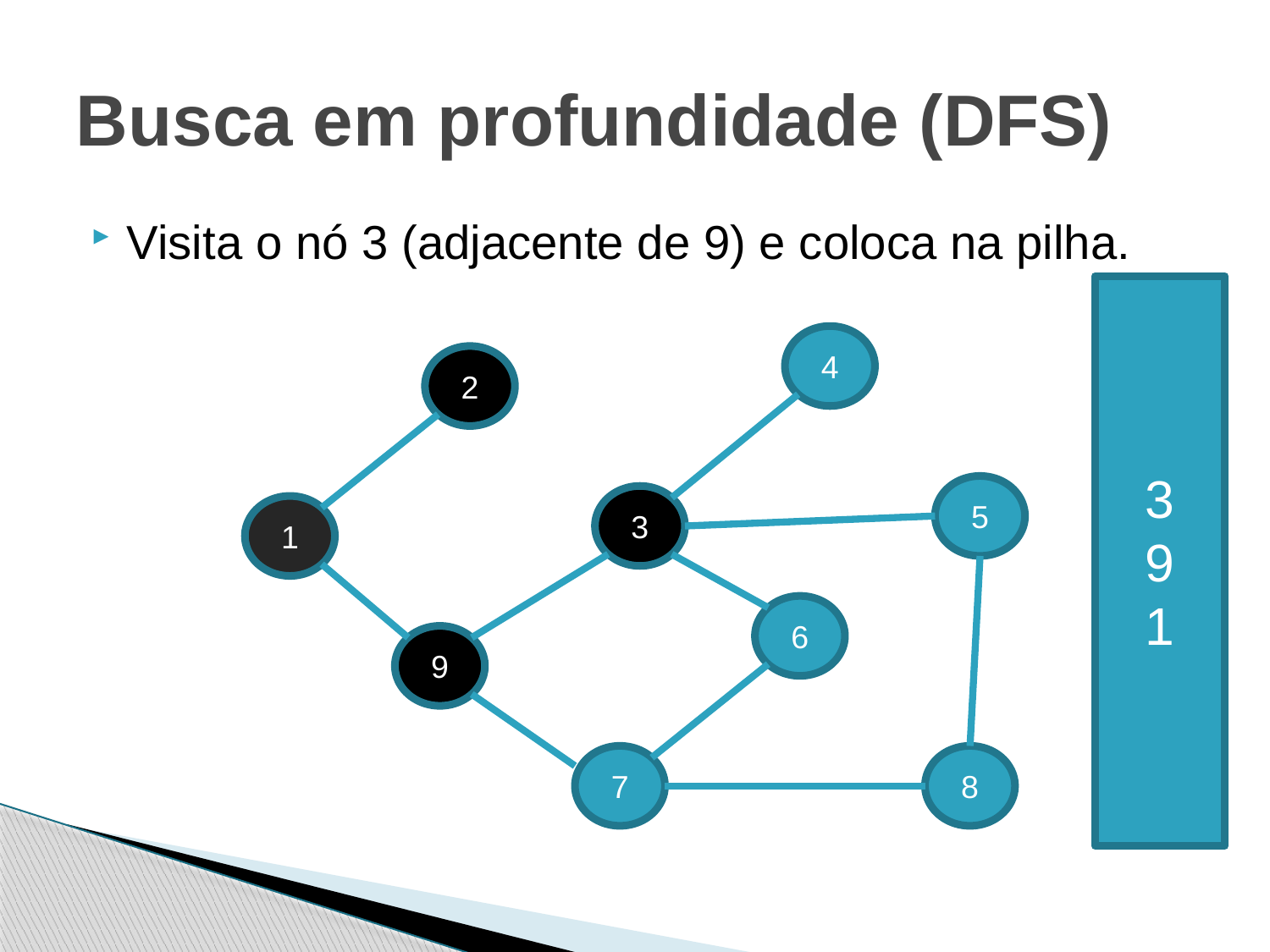

# Busca em profundidade (DFS)
Visita o nó 3 (adjacente de 9) e coloca na pilha.

3
9
1
4
2
5
3
1
6
9
7
8